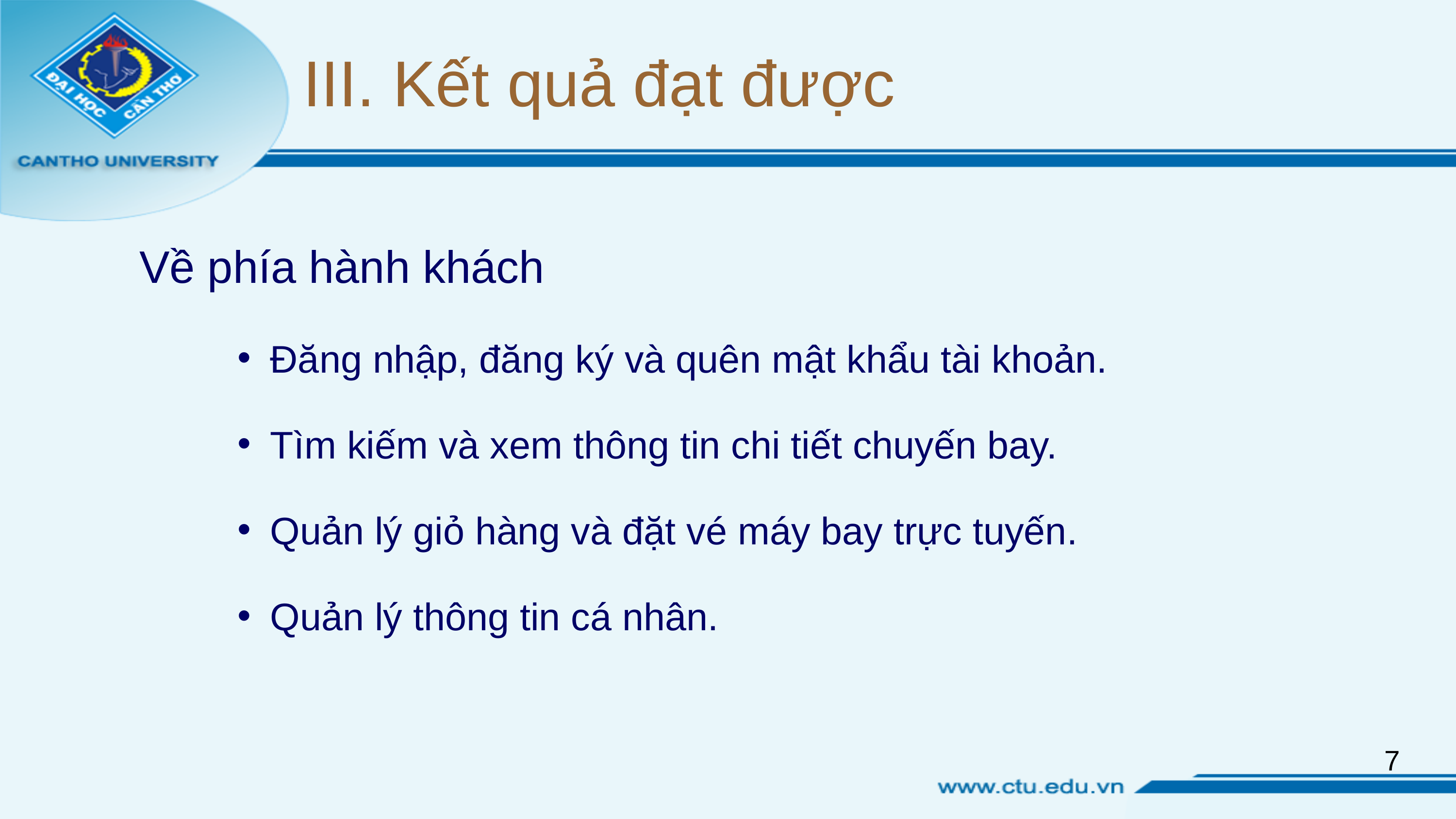

III. Kết quả đạt được
Về phía hành khách
Đăng nhập, đăng ký và quên mật khẩu tài khoản.
Tìm kiếm và xem thông tin chi tiết chuyến bay.
Quản lý giỏ hàng và đặt vé máy bay trực tuyến.
Quản lý thông tin cá nhân.
7